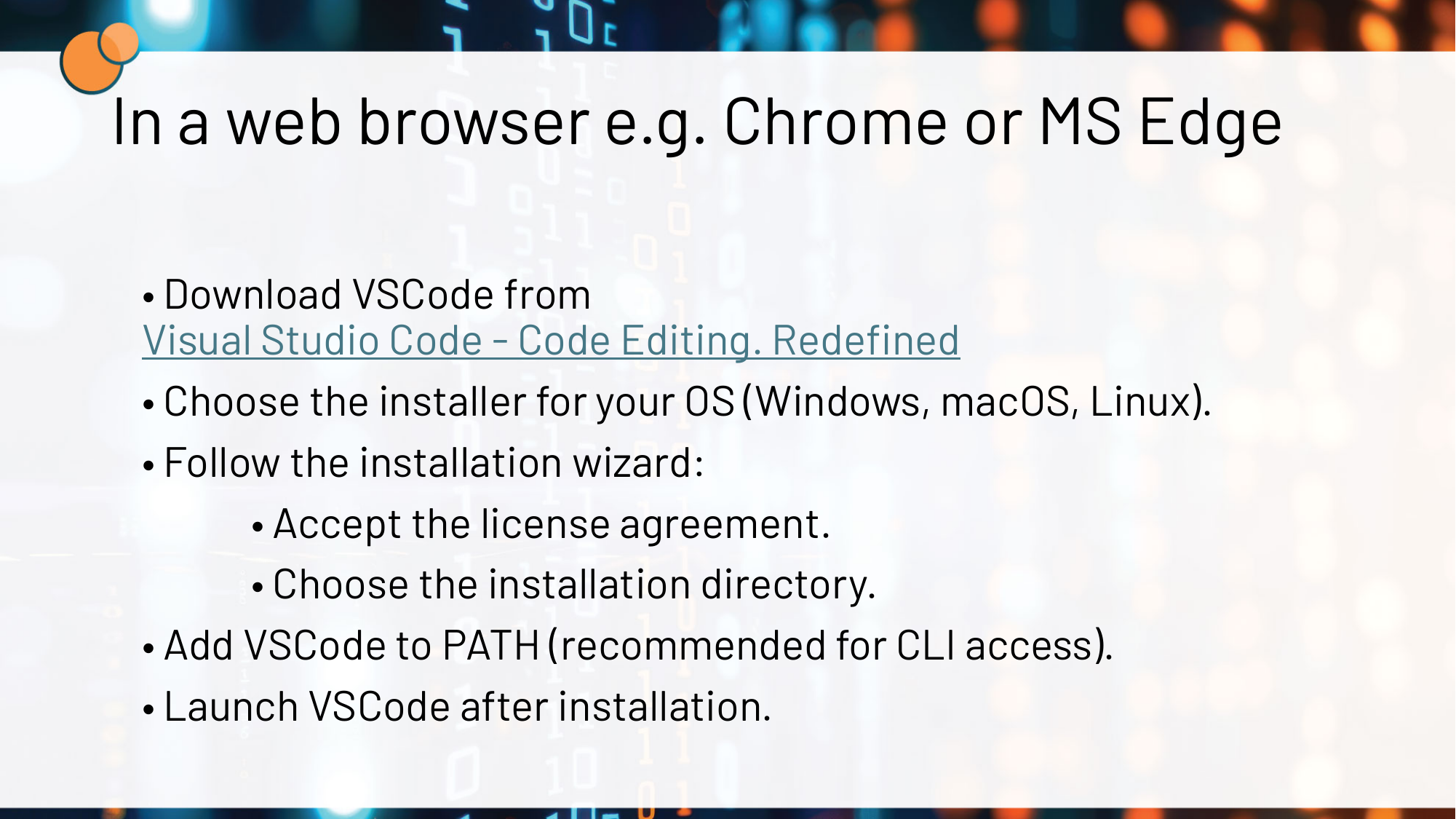

# In a web browser e.g. Chrome or MS Edge
• Download VSCode from Visual Studio Code - Code Editing. Redefined
• Choose the installer for your OS (Windows, macOS, Linux).
• Follow the installation wizard:
	• Accept the license agreement.
	• Choose the installation directory.
• Add VSCode to PATH (recommended for CLI access).
• Launch VSCode after installation.